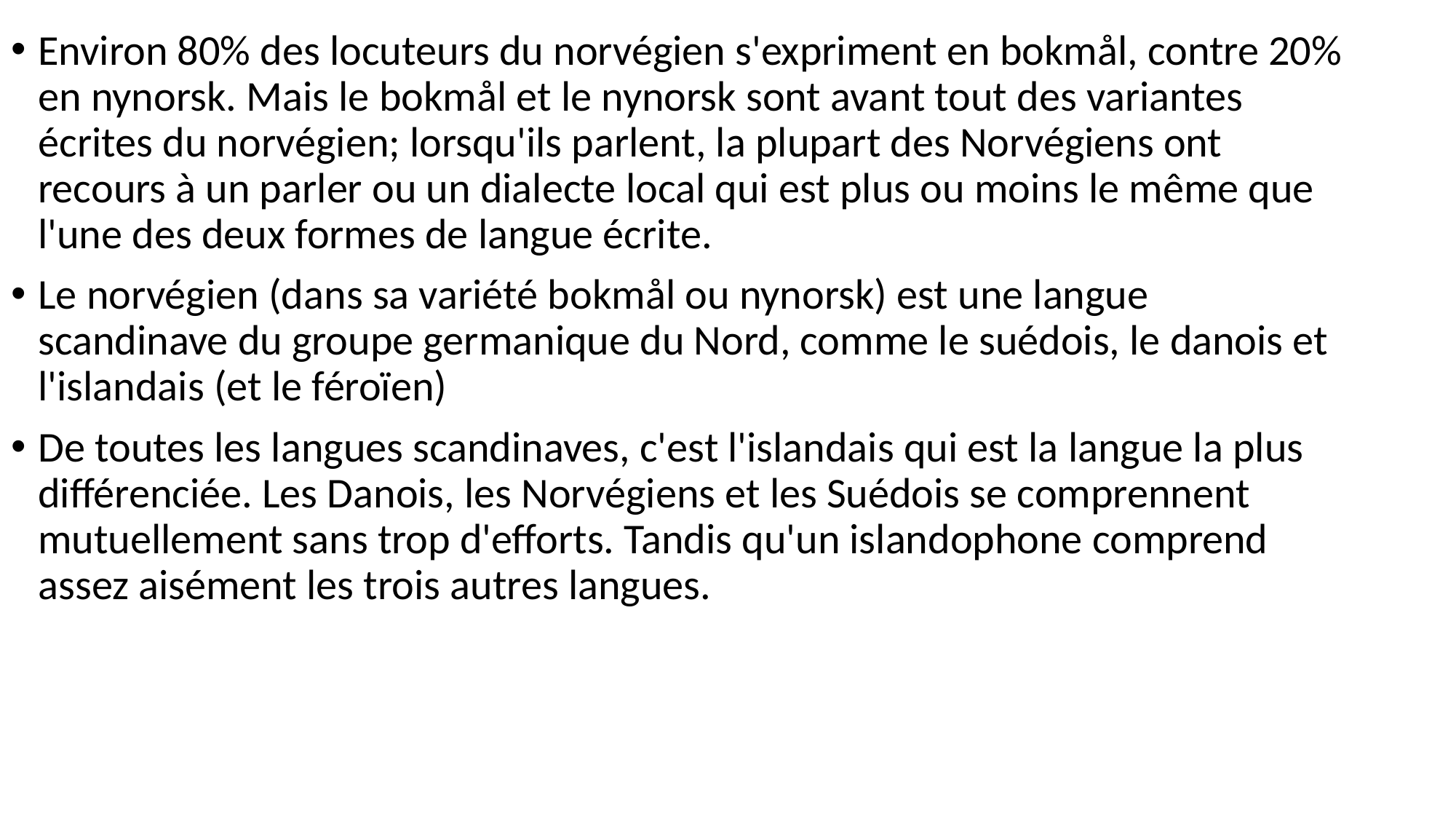

Environ 80% des locuteurs du norvégien s'expriment en bokmål, contre 20% en nynorsk. Mais le bokmål et le nynorsk sont avant tout des variantes écrites du norvégien; lorsqu'ils parlent, la plupart des Norvégiens ont recours à un parler ou un dialecte local qui est plus ou moins le même que l'une des deux formes de langue écrite.
Le norvégien (dans sa variété bokmål ou nynorsk) est une langue scandinave du groupe germanique du Nord, comme le suédois, le danois et l'islandais (et le féroïen)
De toutes les langues scandinaves, c'est l'islandais qui est la langue la plus différenciée. Les Danois, les Norvégiens et les Suédois se comprennent mutuellement sans trop d'efforts. Tandis qu'un islandophone comprend assez aisément les trois autres langues.